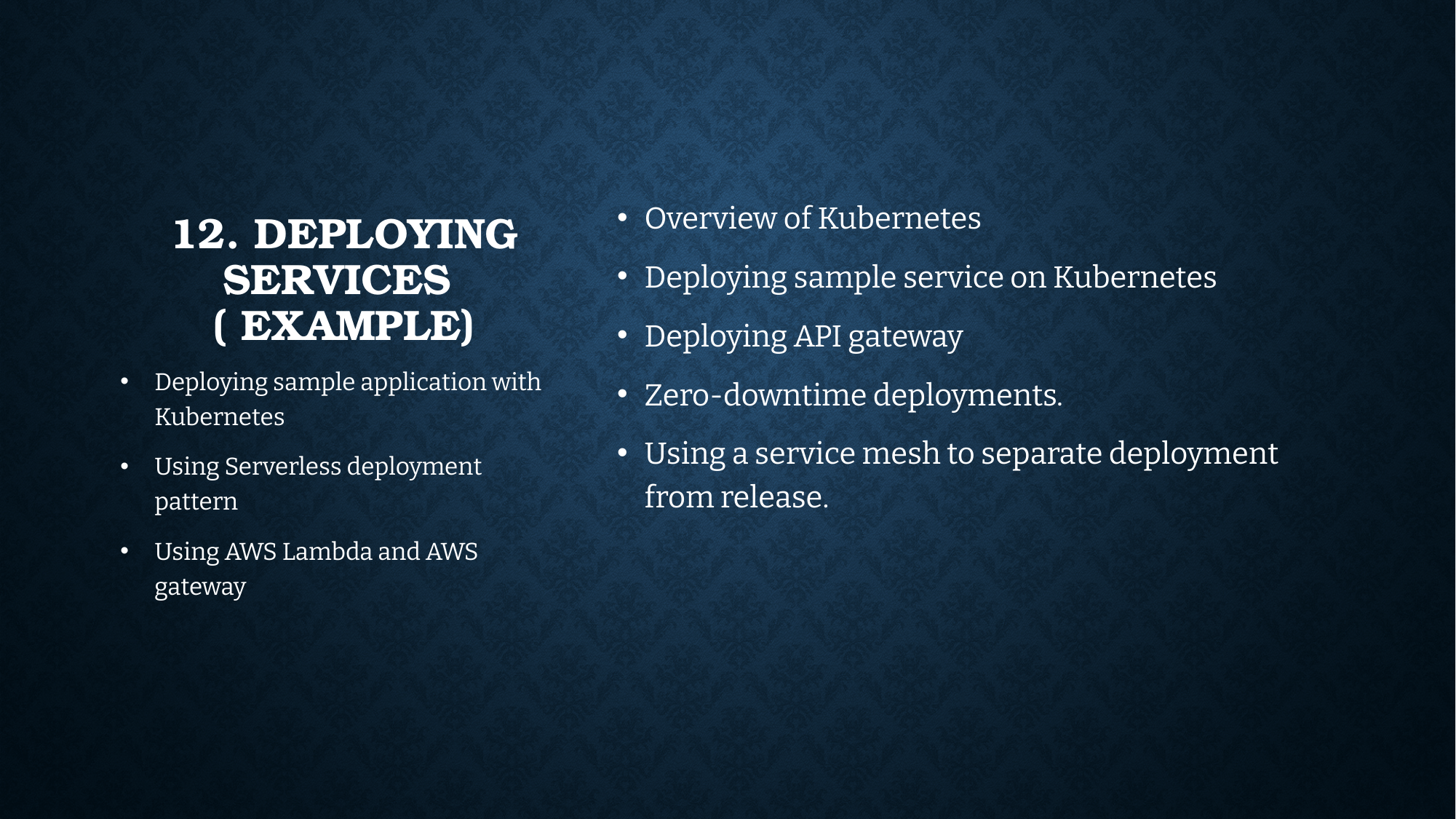

# 12. Deploying services ( example)
Overview of Kubernetes
Deploying sample service on Kubernetes
Deploying API gateway
Zero-downtime deployments.
Using a service mesh to separate deployment from release.

Deploying sample application with Kubernetes
Using Serverless deployment pattern
Using AWS Lambda and AWS gateway